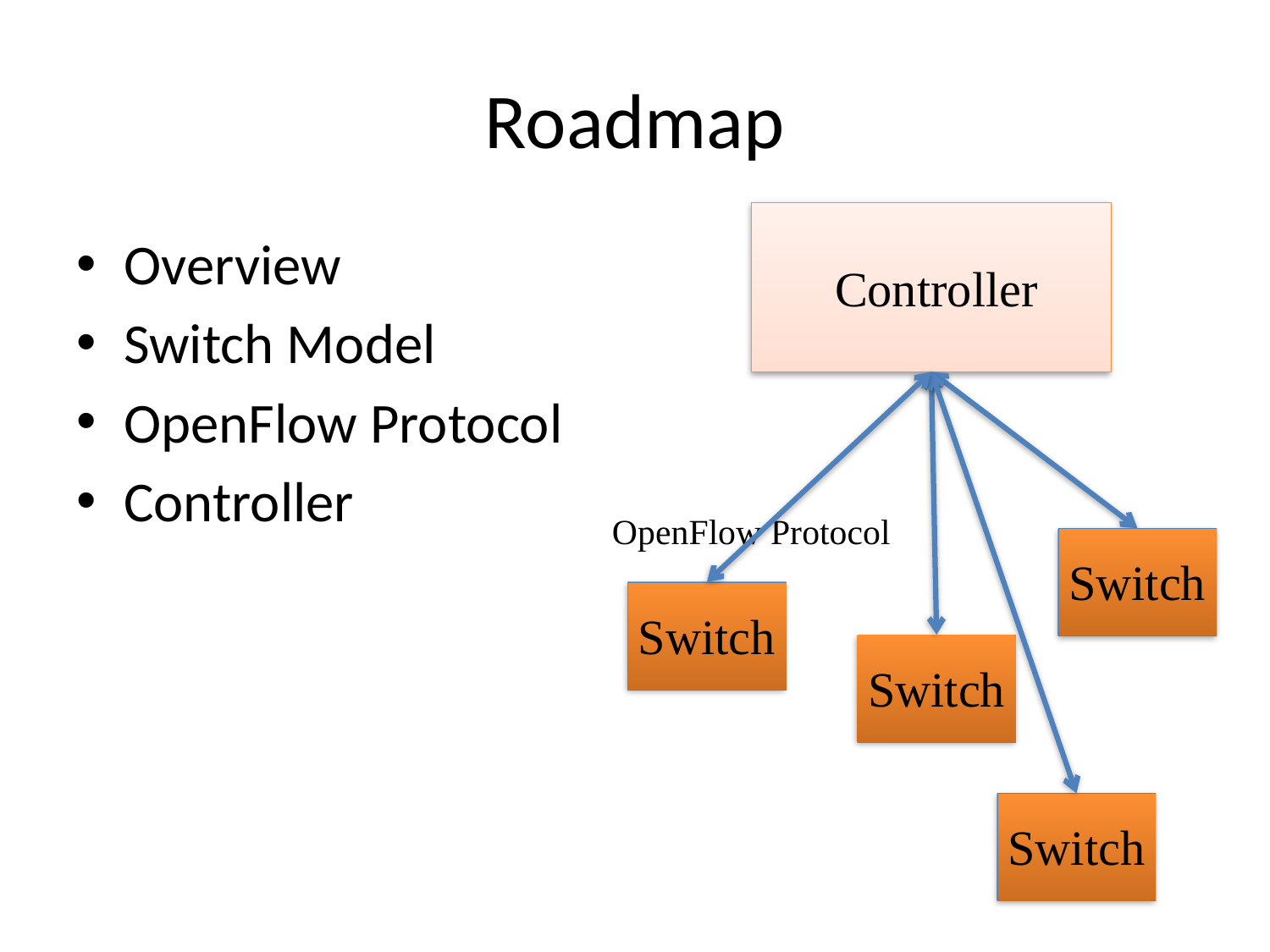

# Roadmap

Overview
Switch Model
OpenFlow Protocol
Controller

Controller
OpenFlow Protocol

Switch

Switch

Switch

Switch